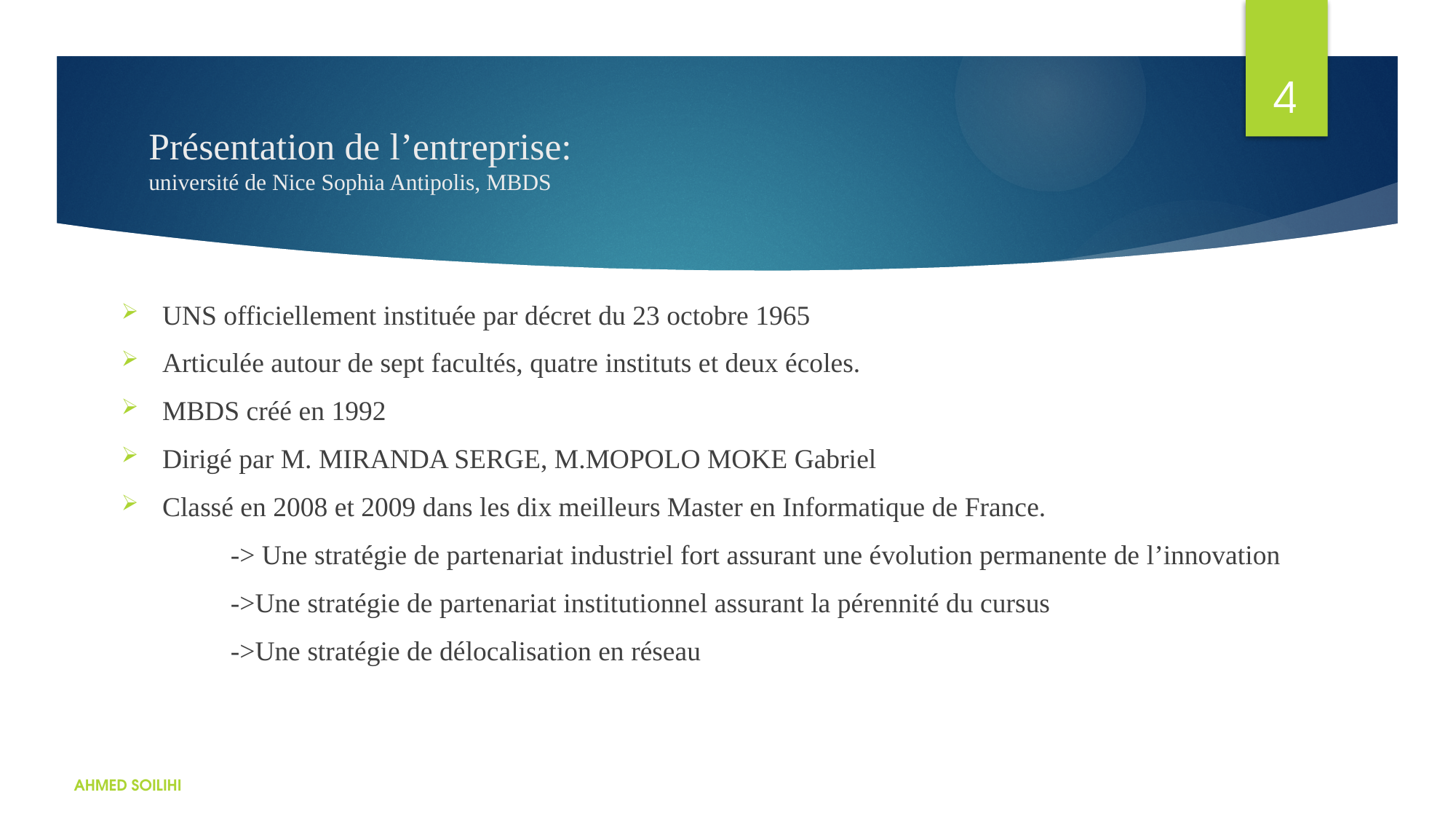

4
# Présentation de l’entreprise: université de Nice Sophia Antipolis, MBDS
UNS officiellement instituée par décret du 23 octobre 1965
Articulée autour de sept facultés, quatre instituts et deux écoles.
MBDS créé en 1992
Dirigé par M. MIRANDA SERGE, M.MOPOLO MOKE Gabriel
Classé en 2008 et 2009 dans les dix meilleurs Master en Informatique de France.
	-> Une stratégie de partenariat industriel fort assurant une évolution permanente de l’innovation
	->Une stratégie de partenariat institutionnel assurant la pérennité du cursus
	->Une stratégie de délocalisation en réseau

AHMED SOILIHI